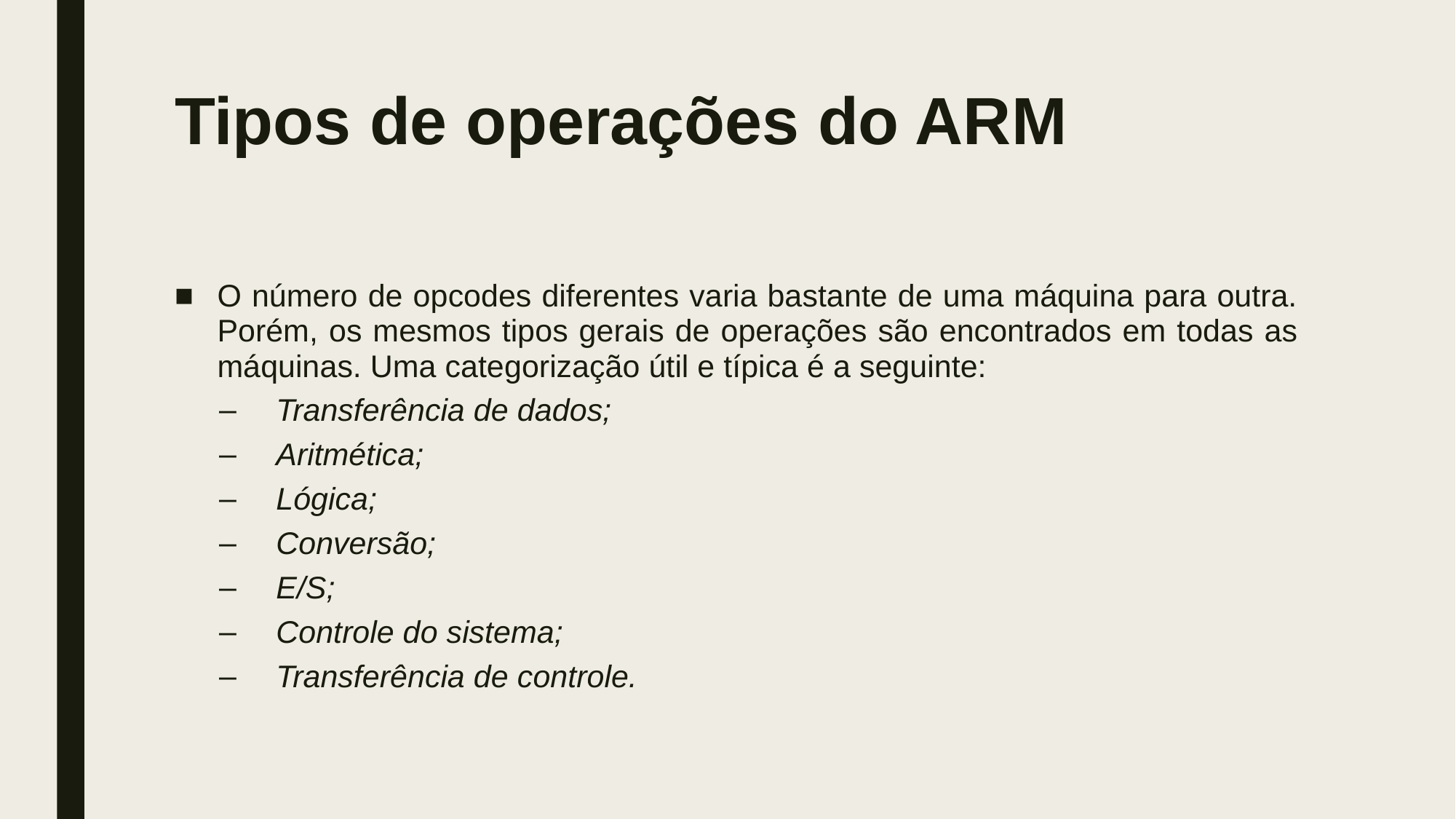

# Tipos de operações do ARM
O número de opcodes diferentes varia bastante de uma máquina para outra. Porém, os mesmos tipos gerais de operações são encontrados em todas as máquinas. Uma categorização útil e típica é a seguinte:
Transferência de dados;
Aritmética;
Lógica;
Conversão;
E/S;
Controle do sistema;
Transferência de controle.